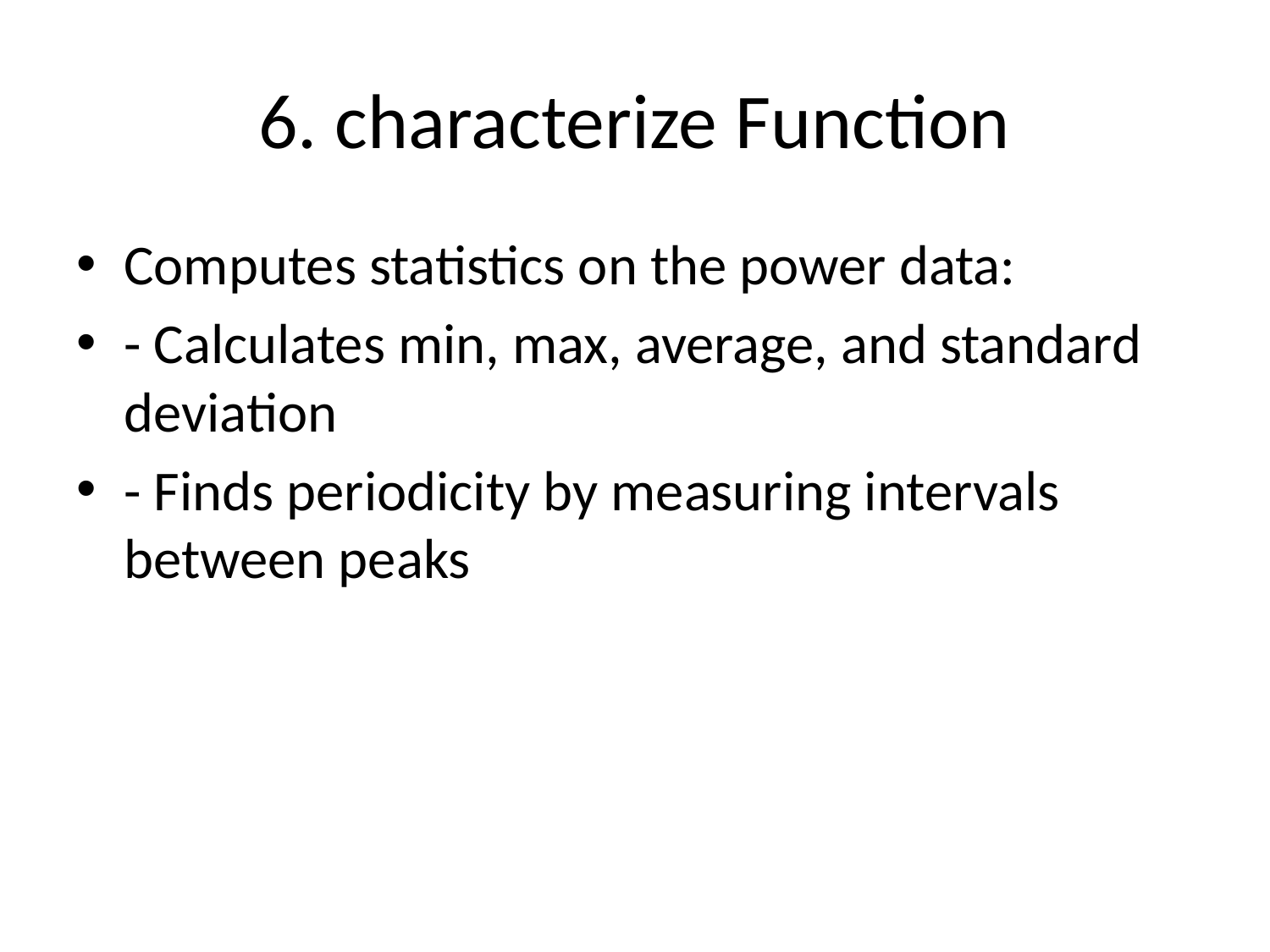

# 6. characterize Function
Computes statistics on the power data:
- Calculates min, max, average, and standard deviation
- Finds periodicity by measuring intervals between peaks